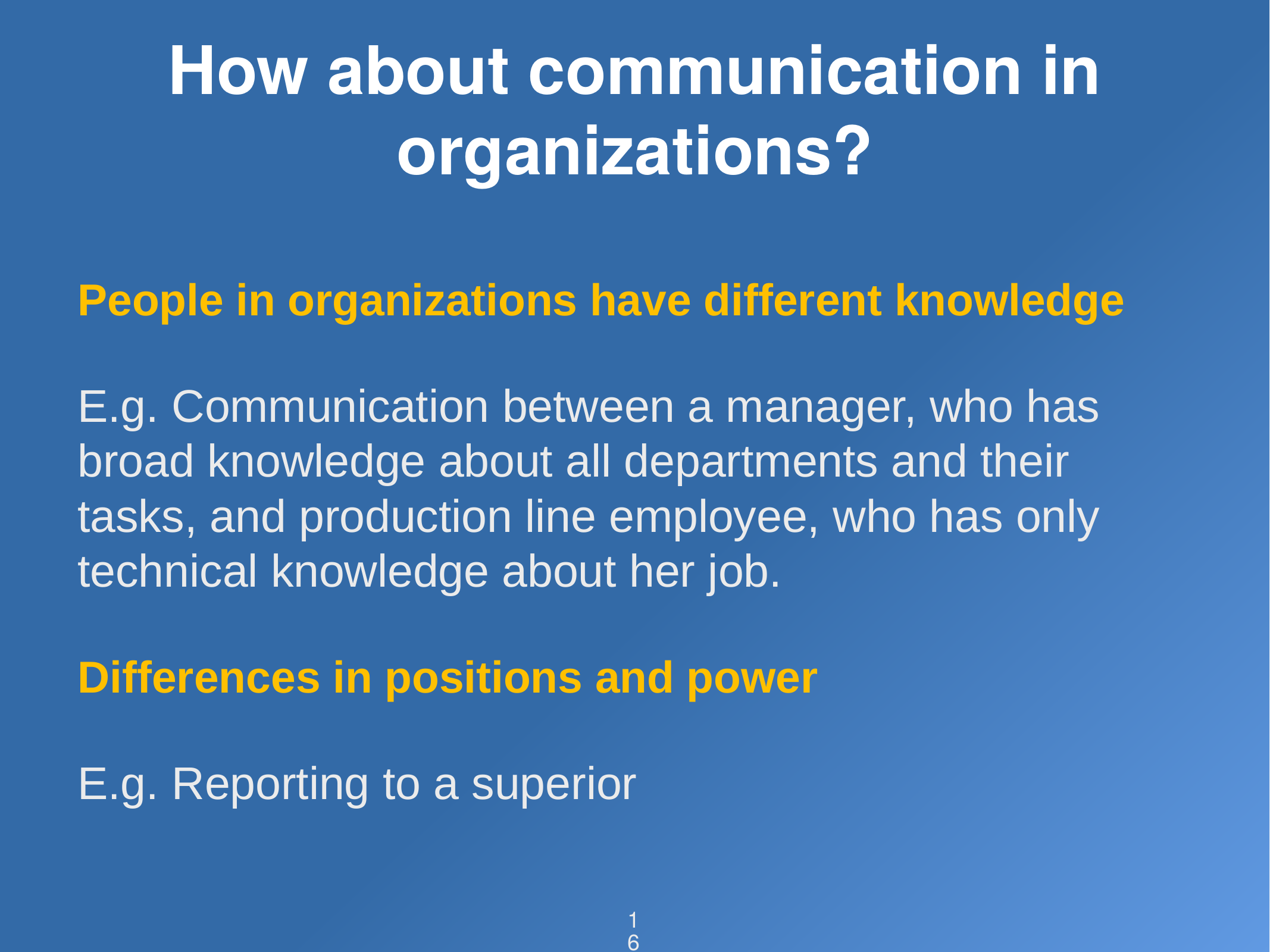

# How about communication in organizations?
People in organizations have different knowledge
E.g. Communication between a manager, who has broad knowledge about all departments and their tasks, and production line employee, who has only technical knowledge about her job.
Differences in positions and power
E.g. Reporting to a superior
16